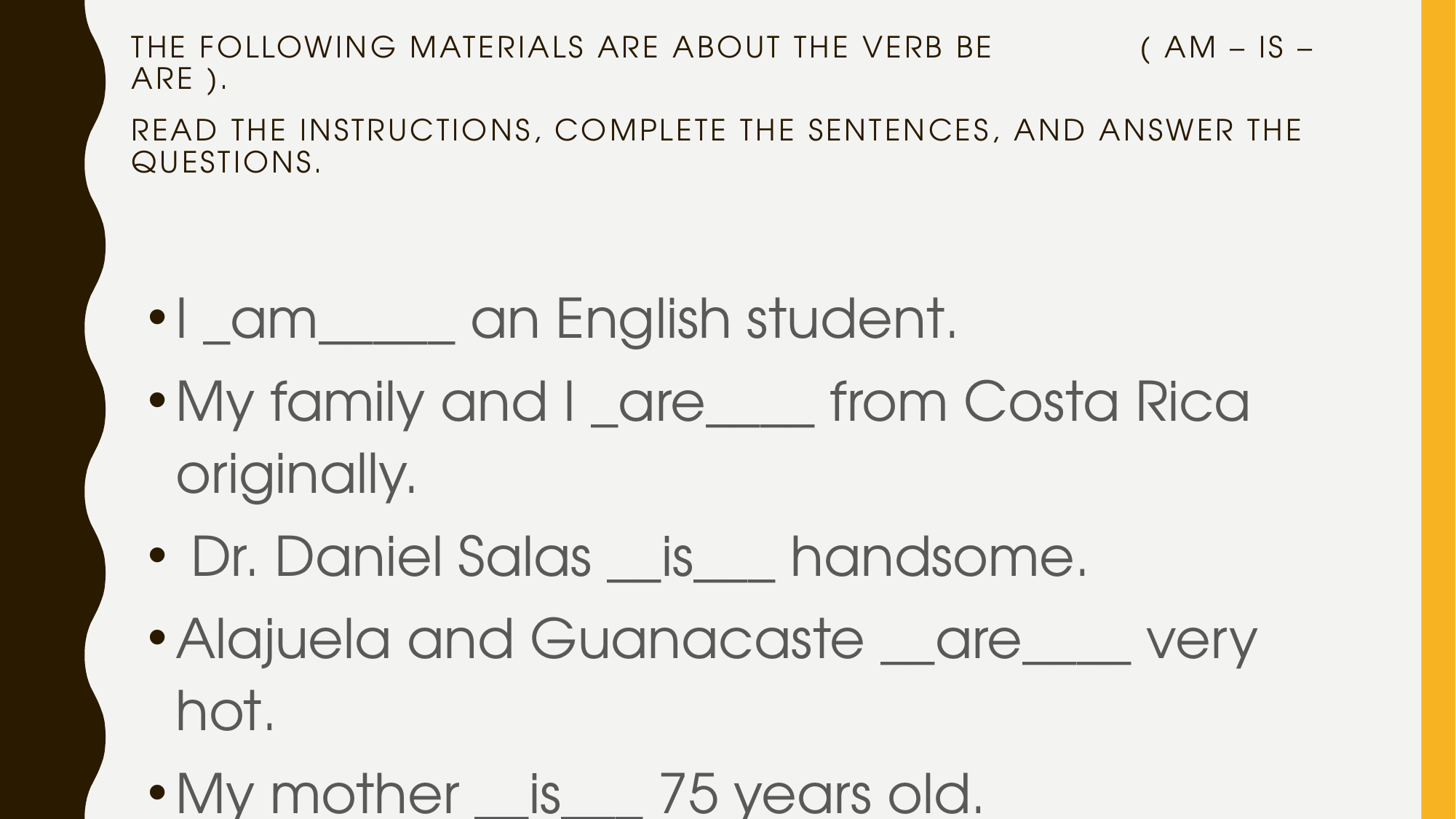

tHe FOLLOWING MATERIALS ARE ABOUT THE VERB BE             ( am – is – are ).
Read the instructions, complete the sentences, and answer the questions.
I _am_____ an English student.
My family and I _are____ from Costa Rica originally.
 Dr. Daniel Salas __is___ handsome.
Alajuela and Guanacaste __are____ very hot.
My mother __is___ 75 years old.